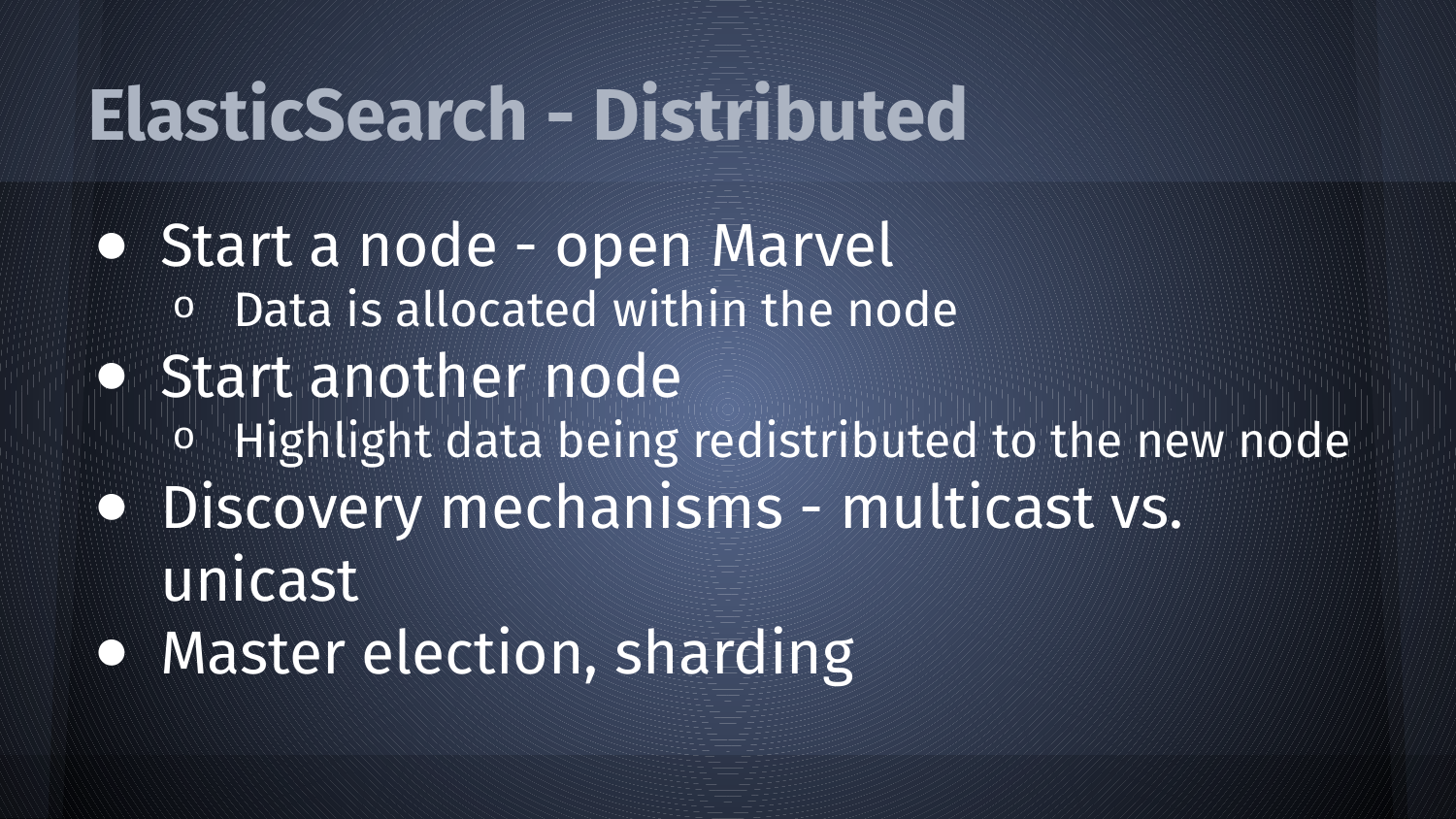

# ElasticSearch - Distributed
Start a node - open Marvel
Data is allocated within the node
Start another node
Highlight data being redistributed to the new node
Discovery mechanisms - multicast vs. unicast
Master election, sharding